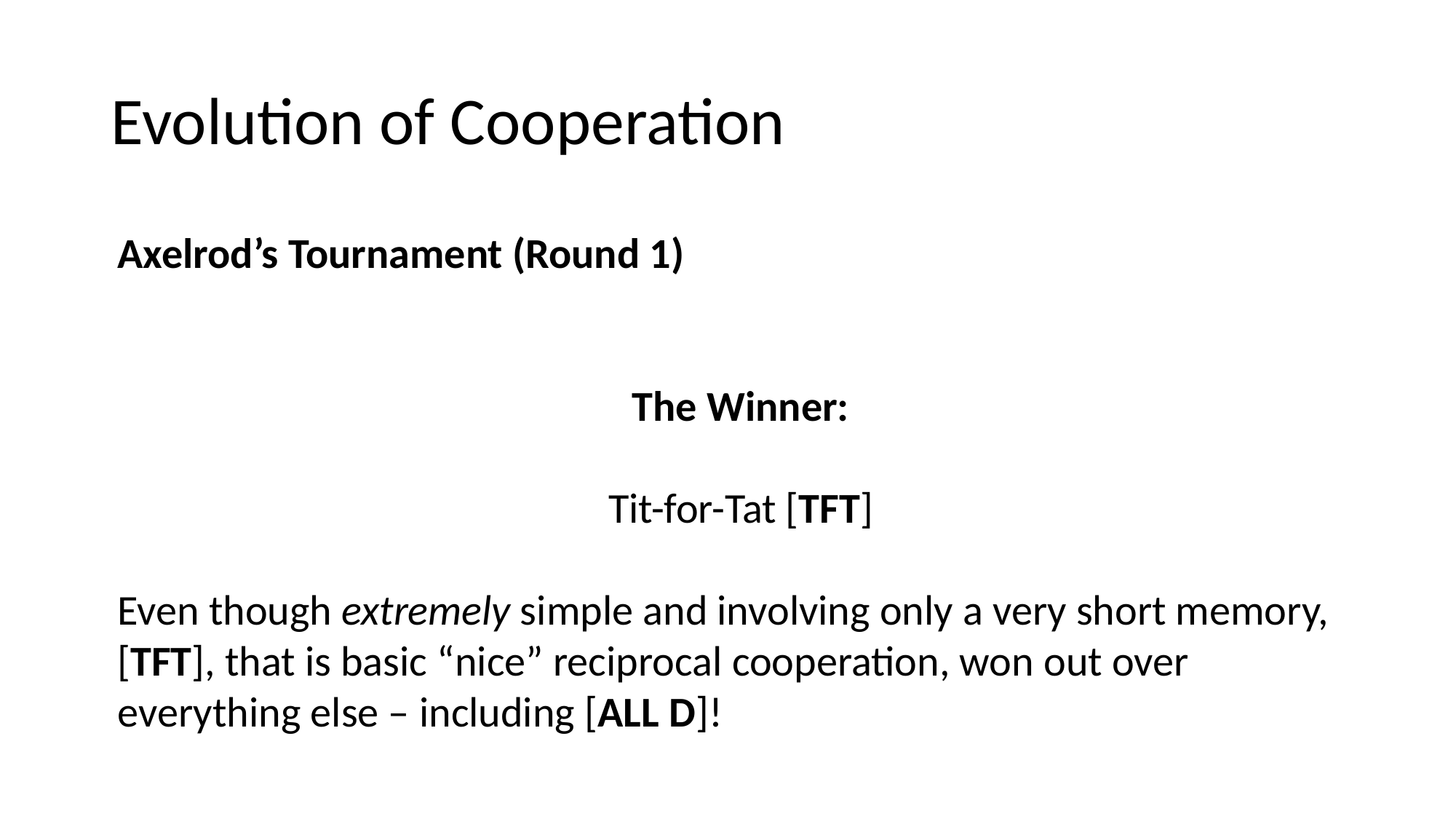

# Evolution of Cooperation

Axelrod’s Tournament (Round 1)

The Winner:

Tit-for-Tat [TFT]

Even though extremely simple and involving only a very short memory, [TFT], that is basic “nice” reciprocal cooperation, won out over everything else – including [ALL D]!